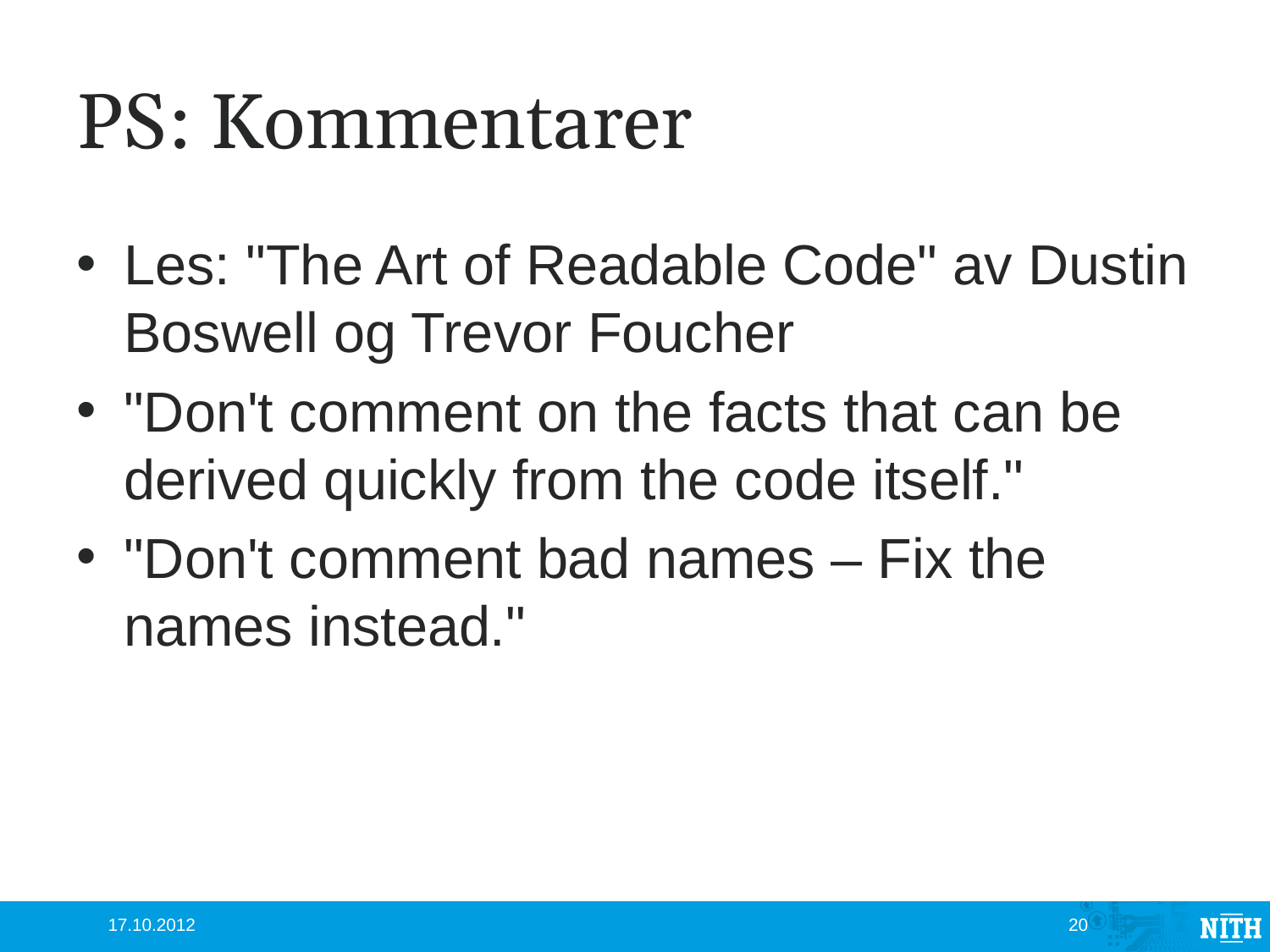

# PS: Kommentarer
Les: "The Art of Readable Code" av Dustin Boswell og Trevor Foucher
"Don't comment on the facts that can be derived quickly from the code itself."
"Don't comment bad names – Fix the names instead."
17.10.2012
20